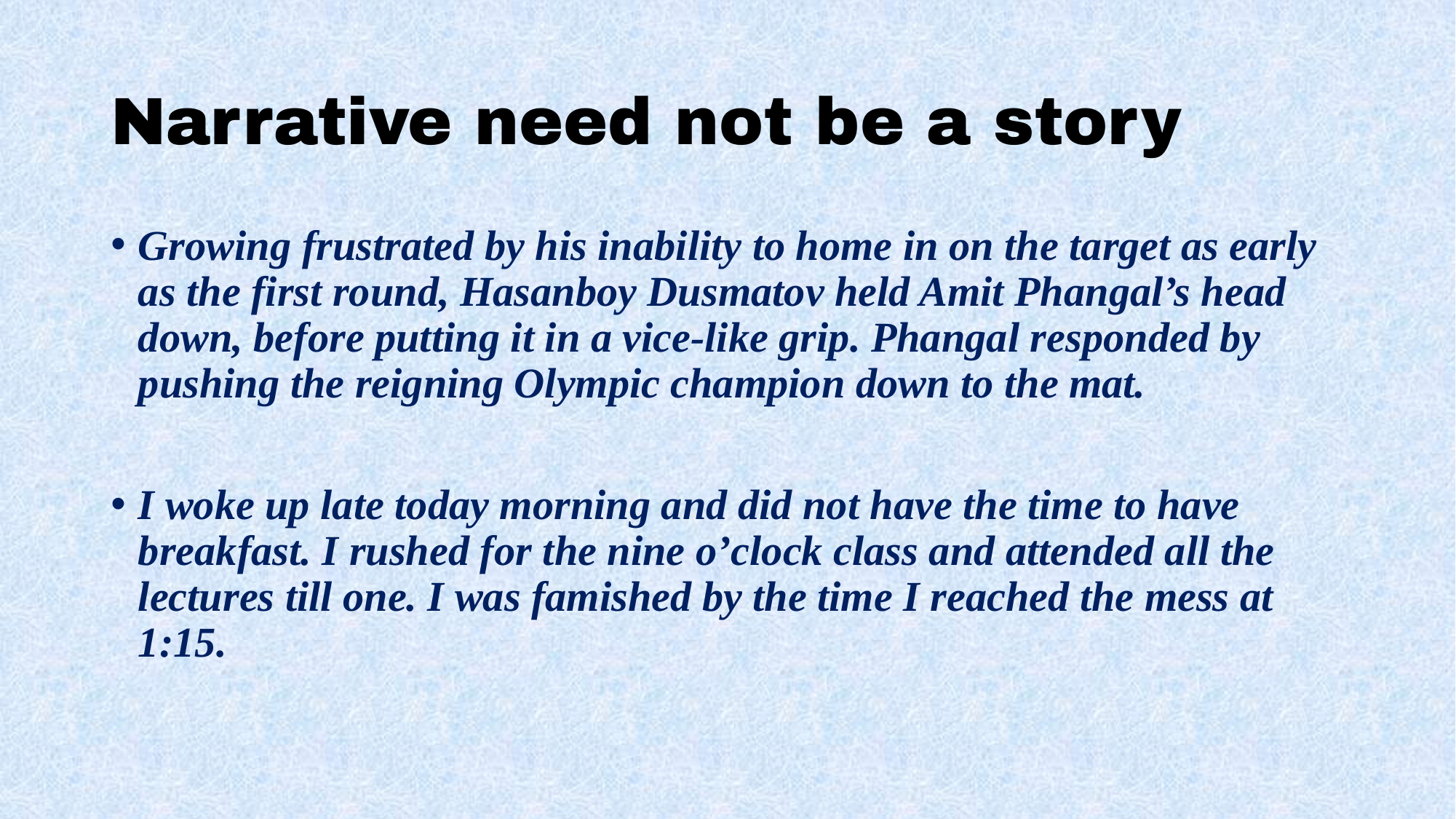

# Narrative need not be a story
Growing frustrated by his inability to home in on the target as early as the first round, Hasanboy Dusmatov held Amit Phangal’s head down, before putting it in a vice-like grip. Phangal responded by pushing the reigning Olympic champion down to the mat.

I woke up late today morning and did not have the time to have breakfast. I rushed for the nine o’clock class and attended all the lectures till one. I was famished by the time I reached the mess at 1:15.